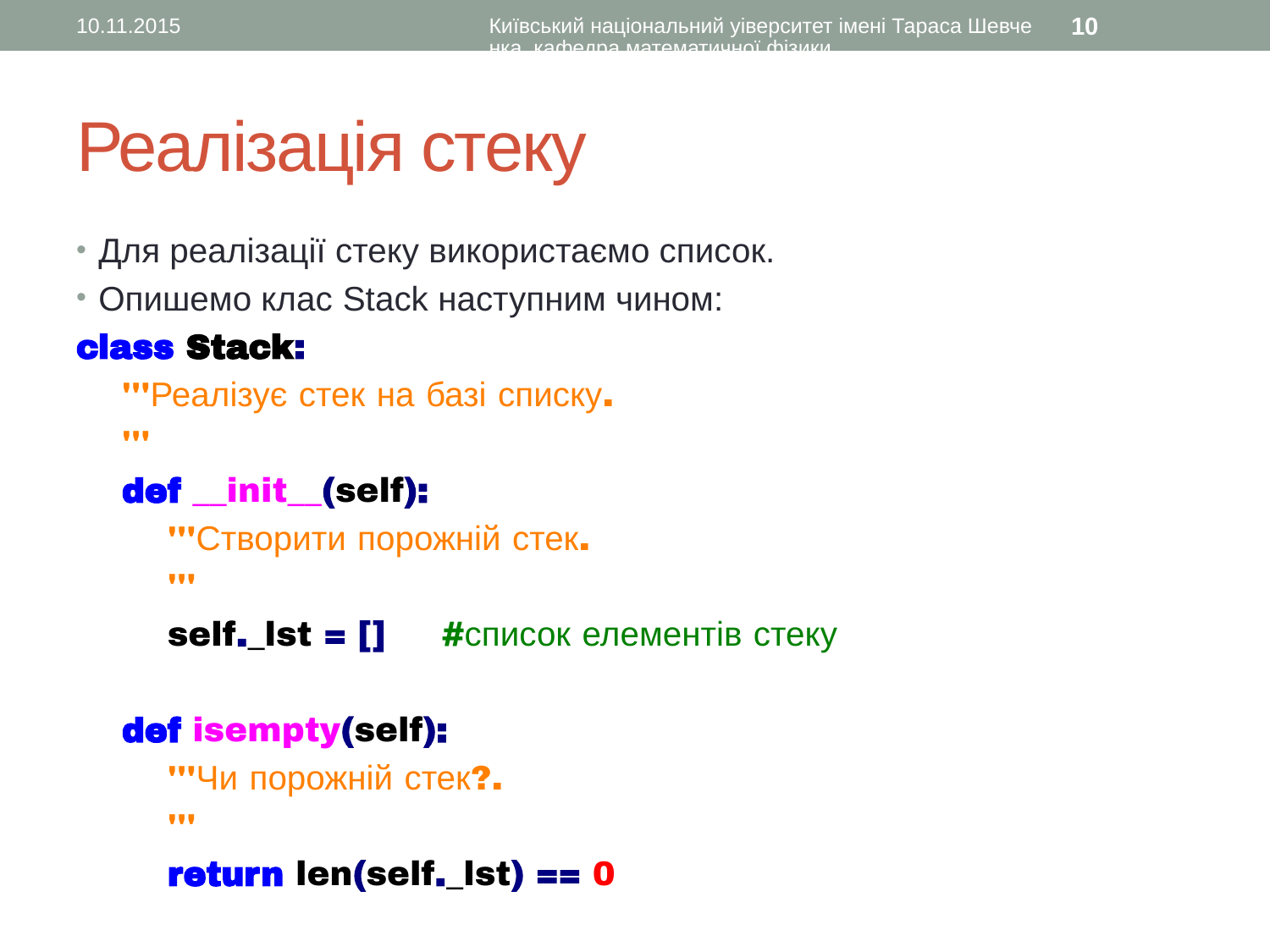

10.11.2015
Київський національний уіверситет імені Тараса Шевченка, кафедра математичної фізики
10
# Реалізація стеку
Для реалізації стеку використаємо список.
Опишемо клас Stack наступним чином:
class Stack:
    '''Реалізує стек на базі списку.
    '''
    def __init__(self):
        '''Створити порожній стек.
        '''
        self._lst = []     #список елементів стеку

    def isempty(self):
        '''Чи порожній стек?.
        '''
        return len(self._lst) == 0